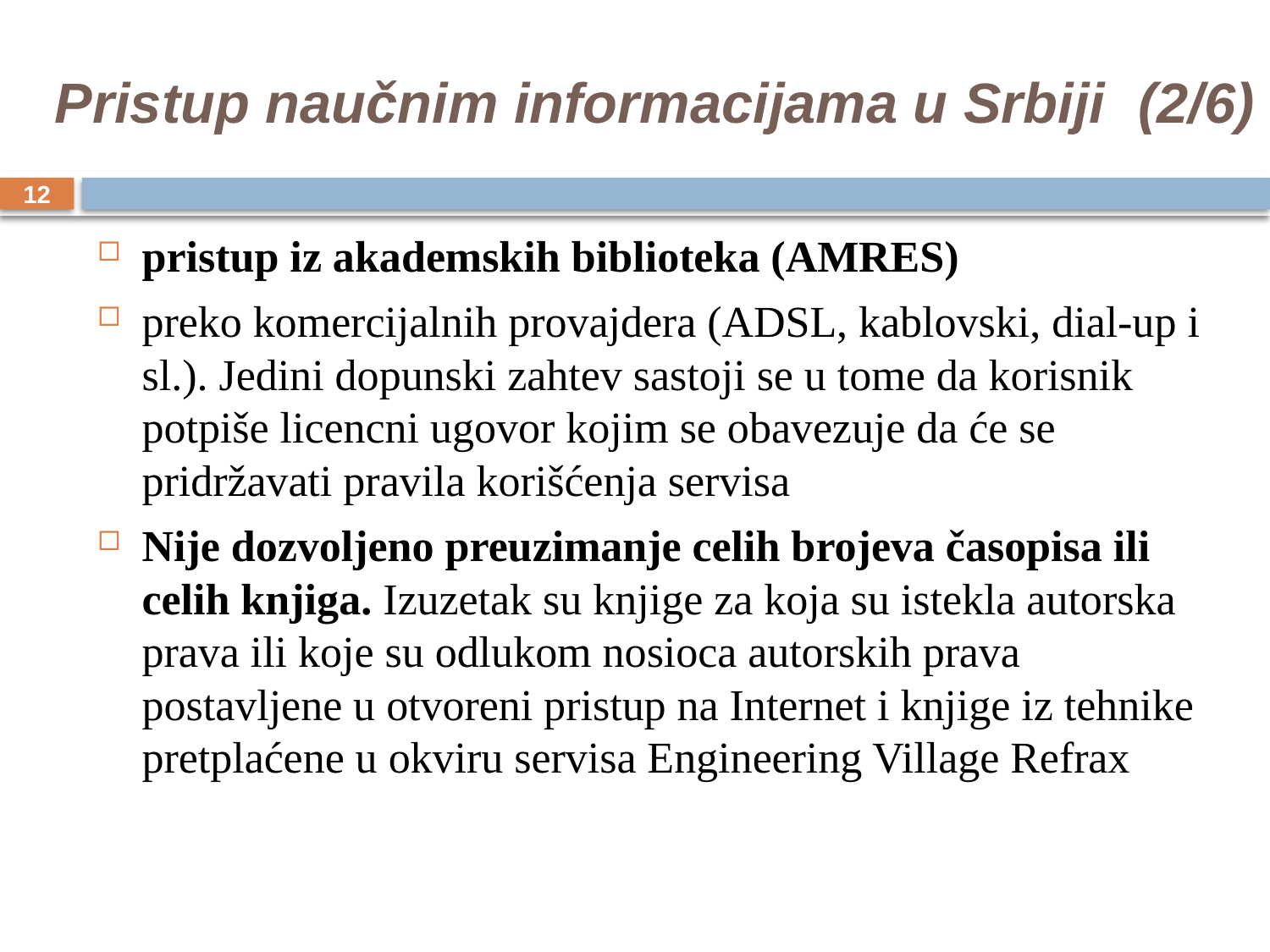

# Pristup naučnim informacijama u Srbiji  (2/6)
12
pristup iz akademskih biblioteka (AMRES)
preko komercijalnih provajdera (ADSL, kablovski, dial-up i sl.). Jedini dopunski zahtev sastoji se u tome da korisnik potpiše licencni ugovor kojim se obavezuje da će se pridržavati pravila korišćenja servisa
Nije dozvoljeno preuzimanje celih brojeva časopisa ili celih knjiga. Izuzetak su knjige za koja su istekla autorska prava ili koje su odlukom nosioca autorskih prava postavljene u otvoreni pristup na Internet i knjige iz tehnike pretplaćene u okviru servisa Engineering Village Refrax